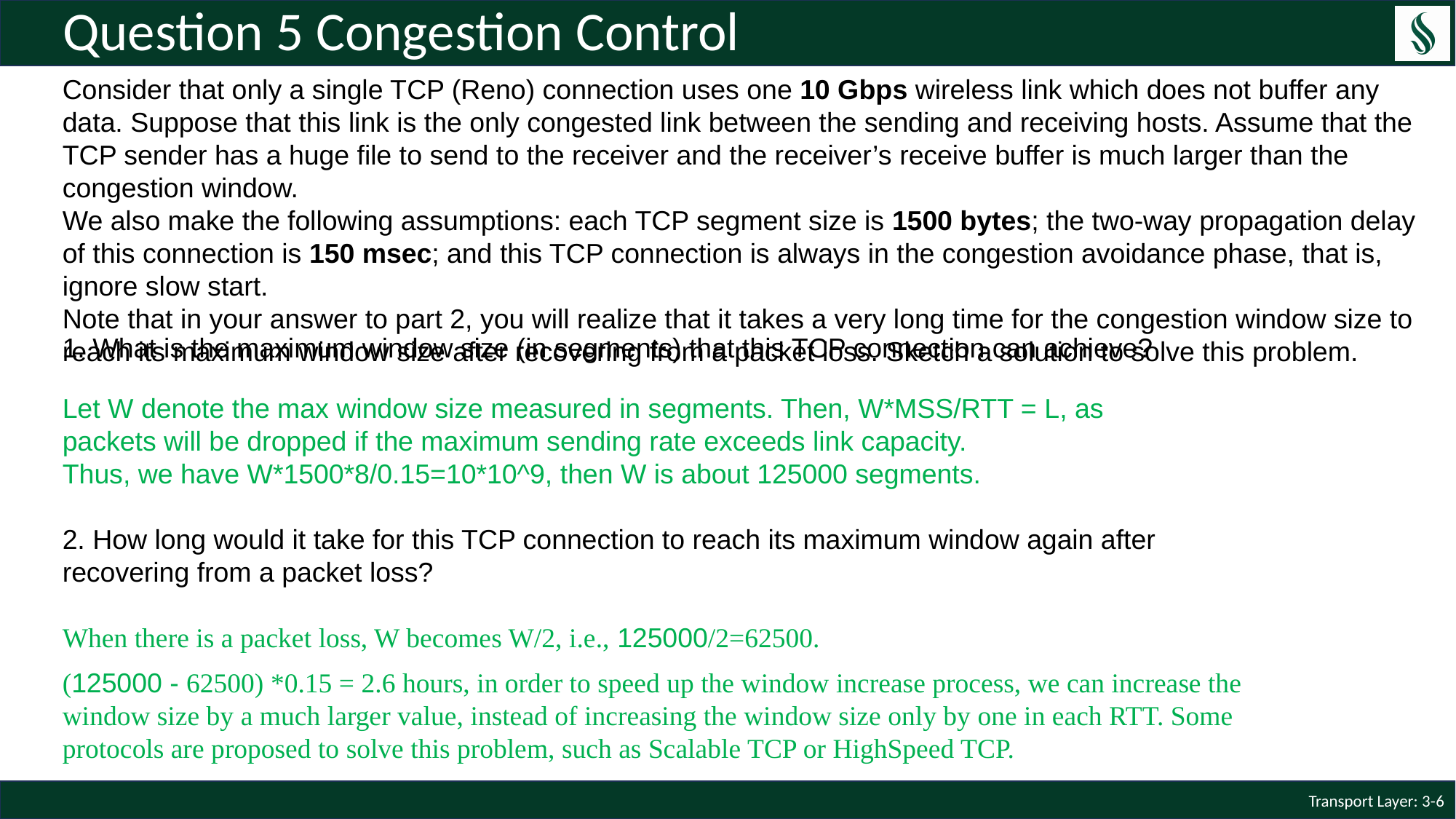

# Question 5 Congestion Control
Consider that only a single TCP (Reno) connection uses one 10 Gbps wireless link which does not buffer any data. Suppose that this link is the only congested link between the sending and receiving hosts. Assume that the TCP sender has a huge file to send to the receiver and the receiver’s receive buffer is much larger than the congestion window.
We also make the following assumptions: each TCP segment size is 1500 bytes; the two-way propagation delay of this connection is 150 msec; and this TCP connection is always in the congestion avoidance phase, that is, ignore slow start.
Note that in your answer to part 2, you will realize that it takes a very long time for the congestion window size to reach its maximum window size after recovering from a packet loss. Sketch a solution to solve this problem.
1. What is the maximum window size (in segments) that this TCP connection can achieve?
Let W denote the max window size measured in segments. Then, W*MSS/RTT = L, as packets will be dropped if the maximum sending rate exceeds link capacity.
Thus, we have W*1500*8/0.15=10*10^9, then W is about 125000 segments.
2. How long would it take for this TCP connection to reach its maximum window again after recovering from a packet loss?
When there is a packet loss, W becomes W/2, i.e., 125000/2=62500.
(125000 - 62500) *0.15 = 2.6 hours, in order to speed up the window increase process, we can increase the window size by a much larger value, instead of increasing the window size only by one in each RTT. Some protocols are proposed to solve this problem, such as Scalable TCP or HighSpeed TCP.
Transport Layer: 3-6